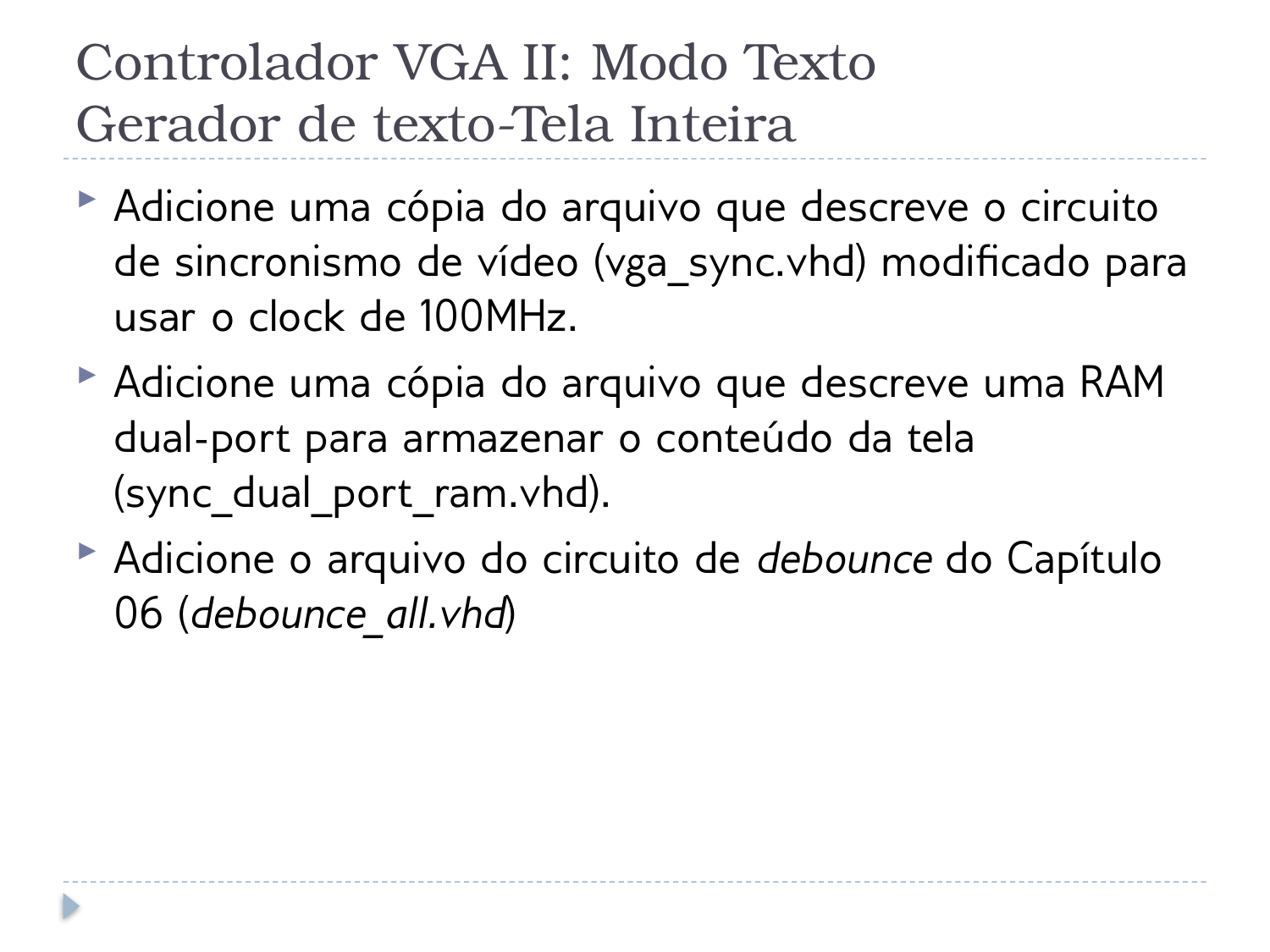

# Controlador VGA II: Modo Texto Gerador de texto-Tela Inteira
Adicione uma cópia do arquivo que descreve o circuito de sincronismo de vídeo (vga_sync.vhd) modificado para usar o clock de 100MHz.
Adicione uma cópia do arquivo que descreve uma RAM dual-port para armazenar o conteúdo da tela (sync_dual_port_ram.vhd).
Adicione o arquivo do circuito de debounce do Capítulo 06 (debounce_all.vhd)